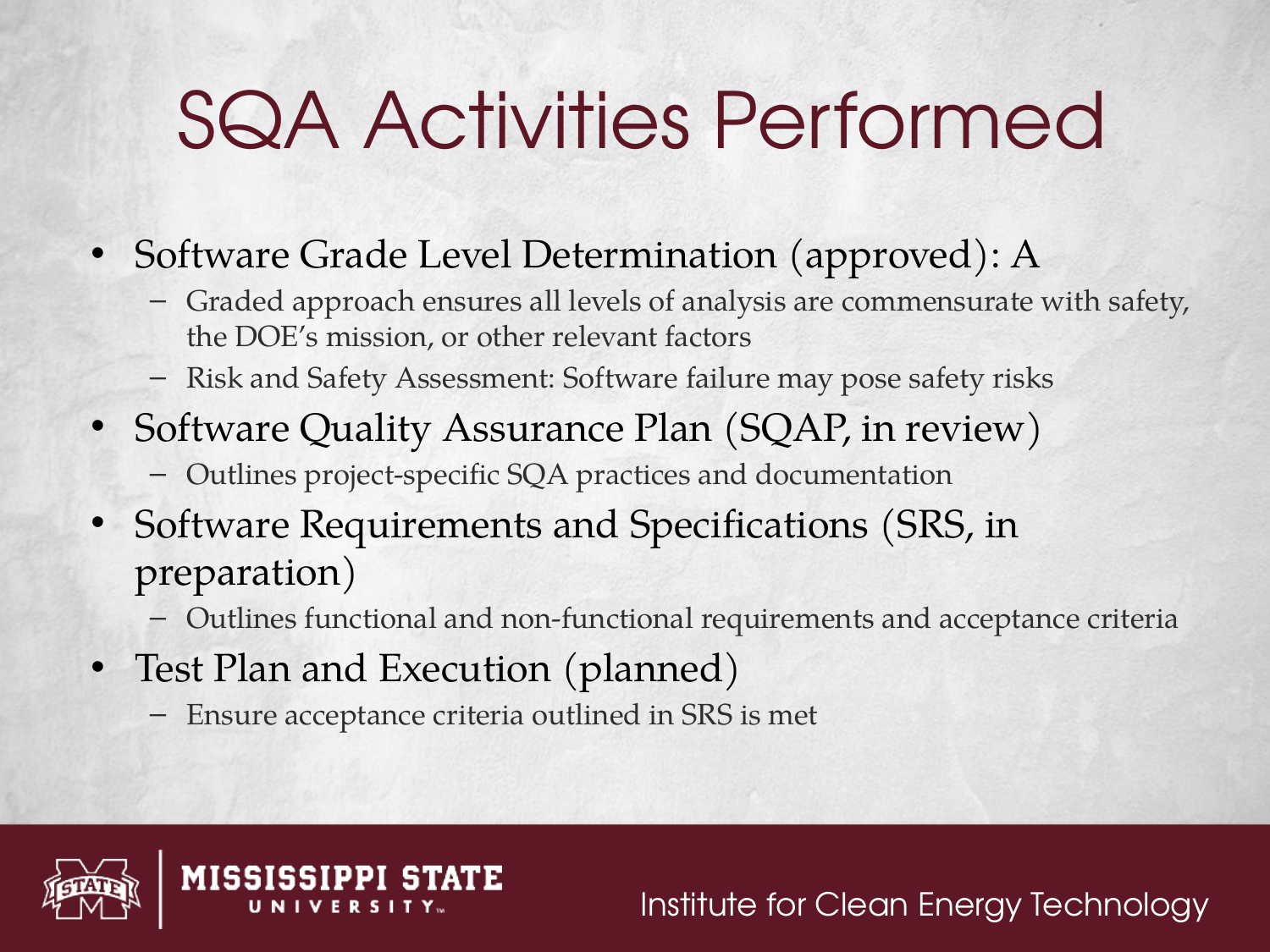

# SQA Activities Performed
Software Grade Level Determination (approved): A
Graded approach ensures all levels of analysis are commensurate with safety, the DOE’s mission, or other relevant factors
Risk and Safety Assessment: Software failure may pose safety risks
Software Quality Assurance Plan (SQAP, in review)
Outlines project-specific SQA practices and documentation
Software Requirements and Specifications (SRS, in preparation)
Outlines functional and non-functional requirements and acceptance criteria
Test Plan and Execution (planned)
Ensure acceptance criteria outlined in SRS is met